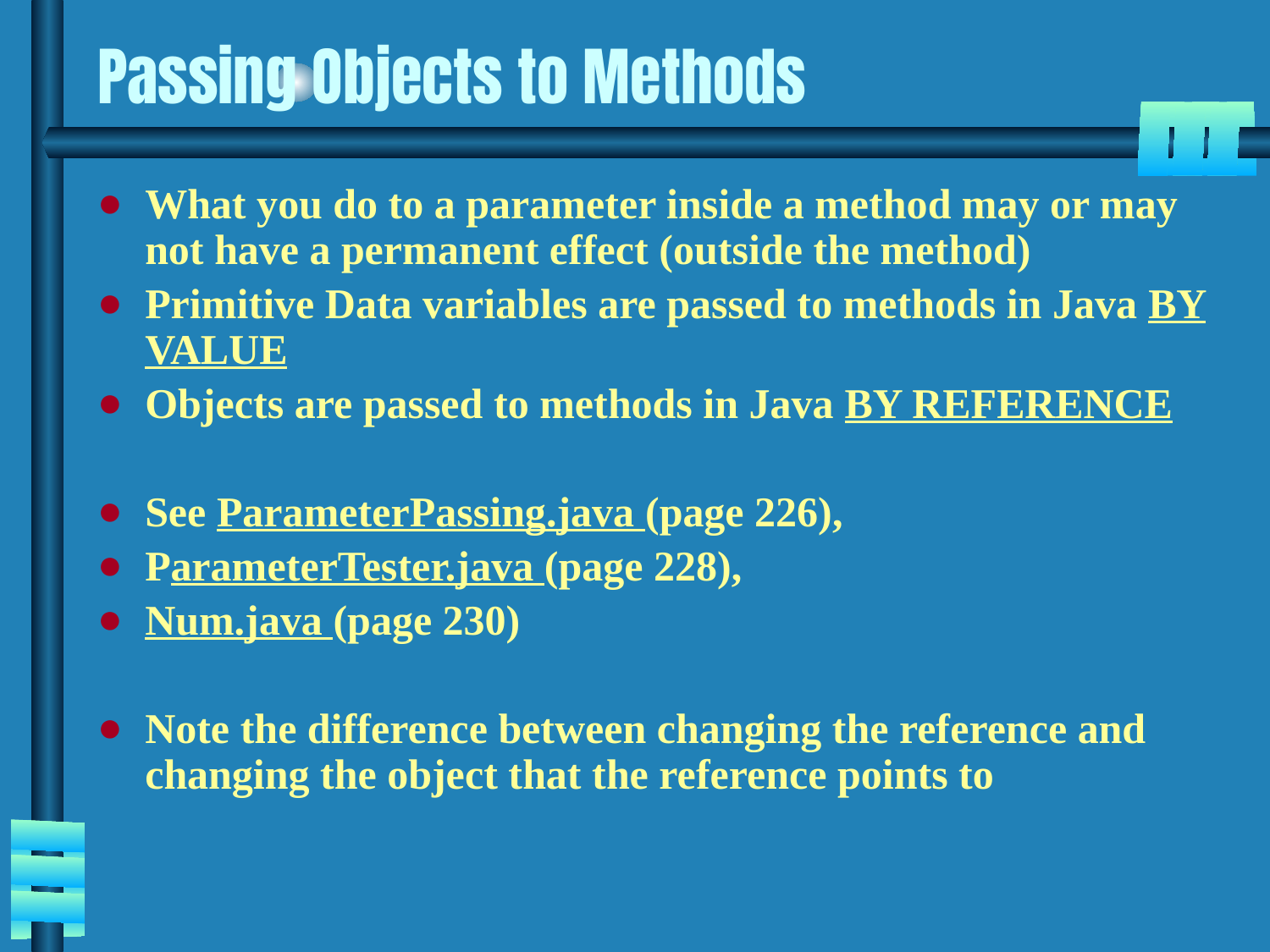

# Passing Objects to Methods
What you do to a parameter inside a method may or may not have a permanent effect (outside the method)
Primitive Data variables are passed to methods in Java BY VALUE
Objects are passed to methods in Java BY REFERENCE

See ParameterPassing.java (page 226),
ParameterTester.java (page 228),
Num.java (page 230)

Note the difference between changing the reference and changing the object that the reference points to